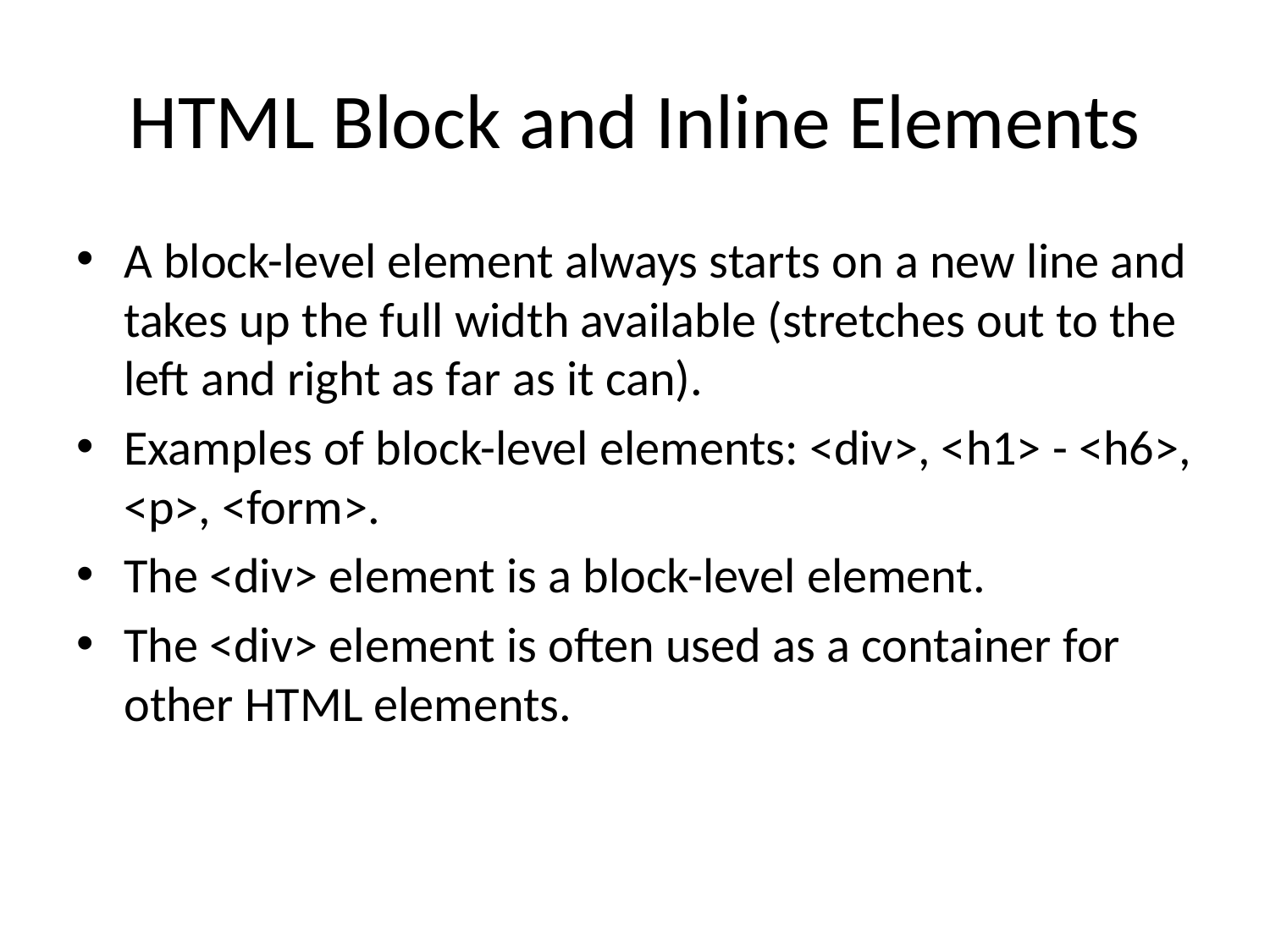

# HTML Block and Inline Elements
A block-level element always starts on a new line and takes up the full width available (stretches out to the left and right as far as it can).
Examples of block-level elements: <div>, <h1> - <h6>, <p>, <form>.
The <div> element is a block-level element.
The <div> element is often used as a container for other HTML elements.